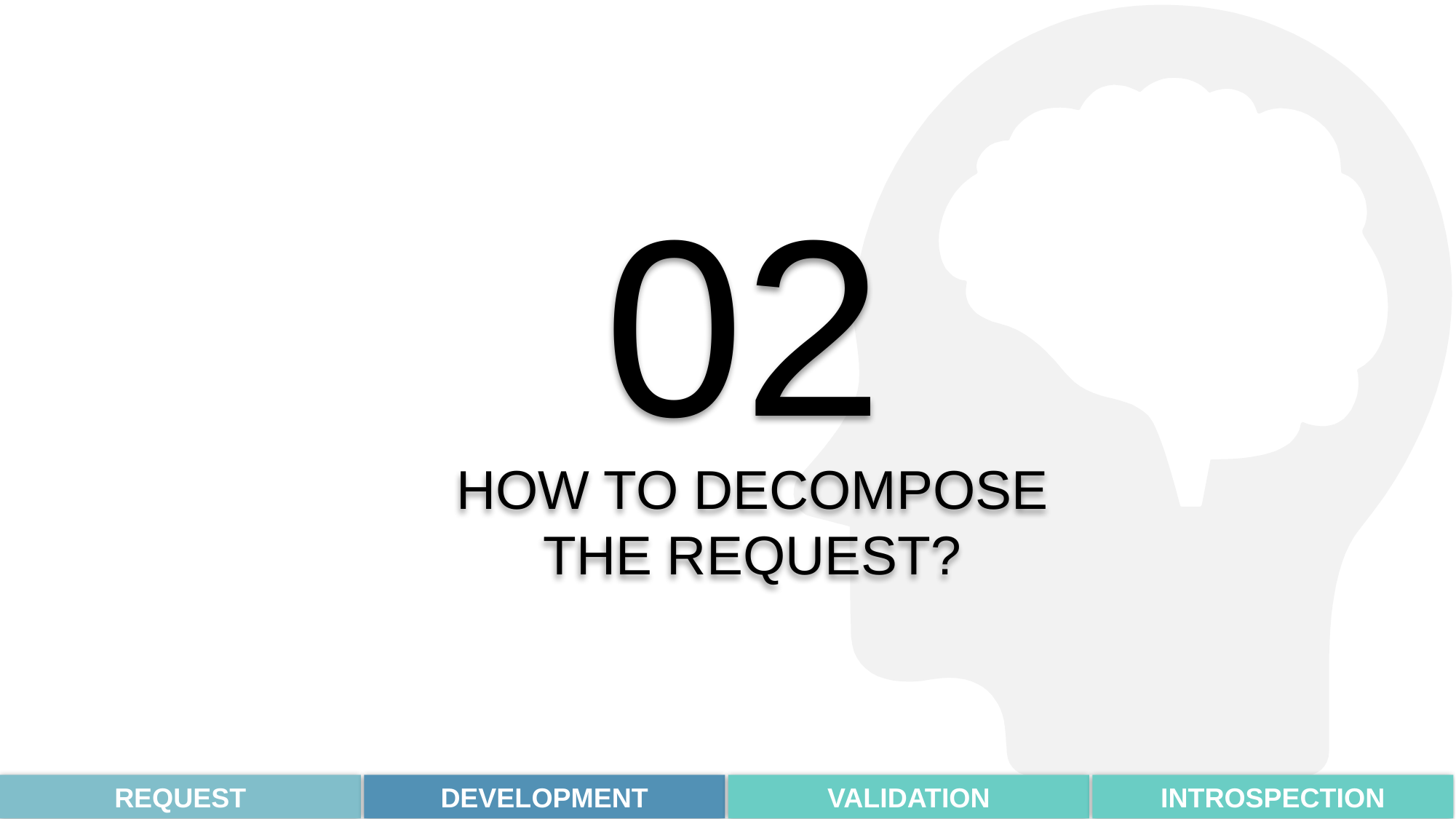

02
HOW TO DECOMPOSE THE REQUEST?
REQUEST
DEVELOPMENT
VALIDATION
INTROSPECTION